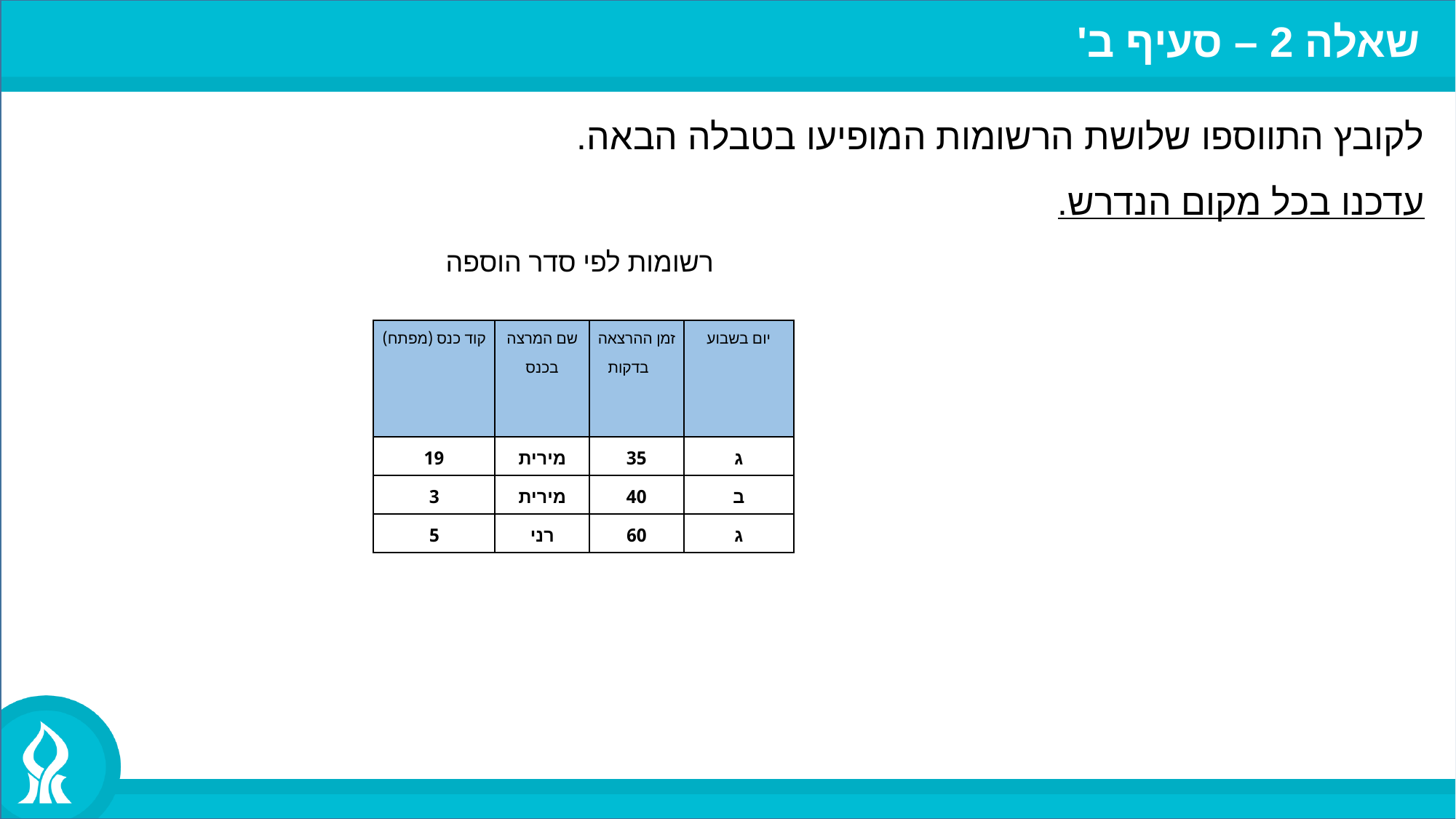

שאלה 2 – סעיף ב'
לקובץ התווספו שלושת הרשומות המופיעו בטבלה הבאה.
עדכנו בכל מקום הנדרש.

רשומות לפי סדר הוספה
| קוד כנס (מפתח) | שם המרצה בכנס | זמן ההרצאה בדקות | יום בשבוע |
| --- | --- | --- | --- |
| 19 | מירית | 35 | ג |
| 3 | מירית | 40 | ב |
| 5 | רני | 60 | ג |